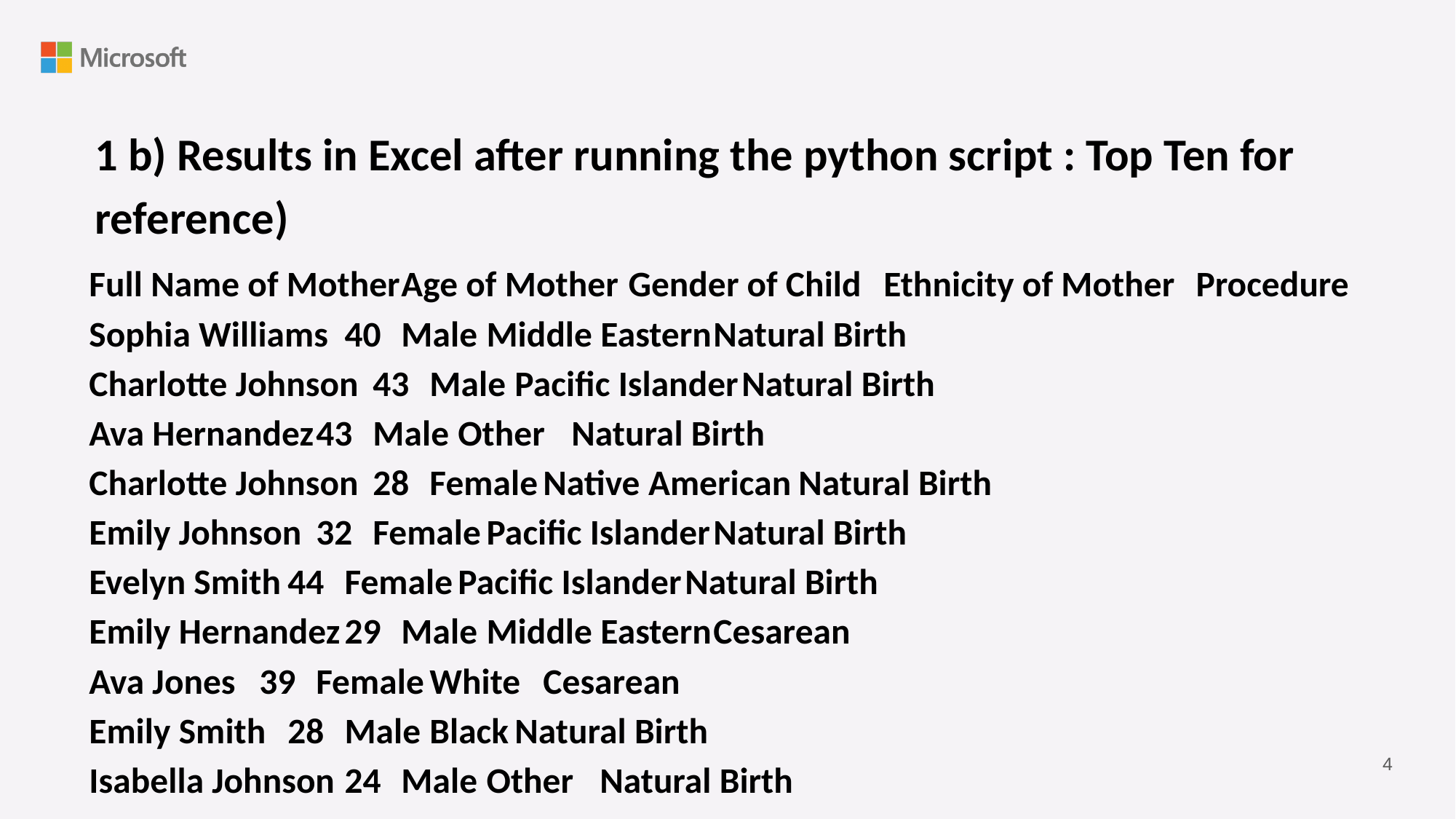

1 b) Results in Excel after running the python script : Top Ten for reference)

Full Name of Mother	Age of Mother	Gender of Child	Ethnicity of Mother	Procedure
Sophia Williams	40	Male	Middle Eastern	Natural Birth
Charlotte Johnson	43	Male	Pacific Islander	Natural Birth
Ava Hernandez	43	Male	Other	Natural Birth
Charlotte Johnson	28	Female	Native American	Natural Birth
Emily Johnson	32	Female	Pacific Islander	Natural Birth
Evelyn Smith	44	Female	Pacific Islander	Natural Birth
Emily Hernandez	29	Male	Middle Eastern	Cesarean
Ava Jones	39	Female	White	Cesarean
Emily Smith	28	Male	Black	Natural Birth
Isabella Johnson	24	Male	Other	Natural Birth

4